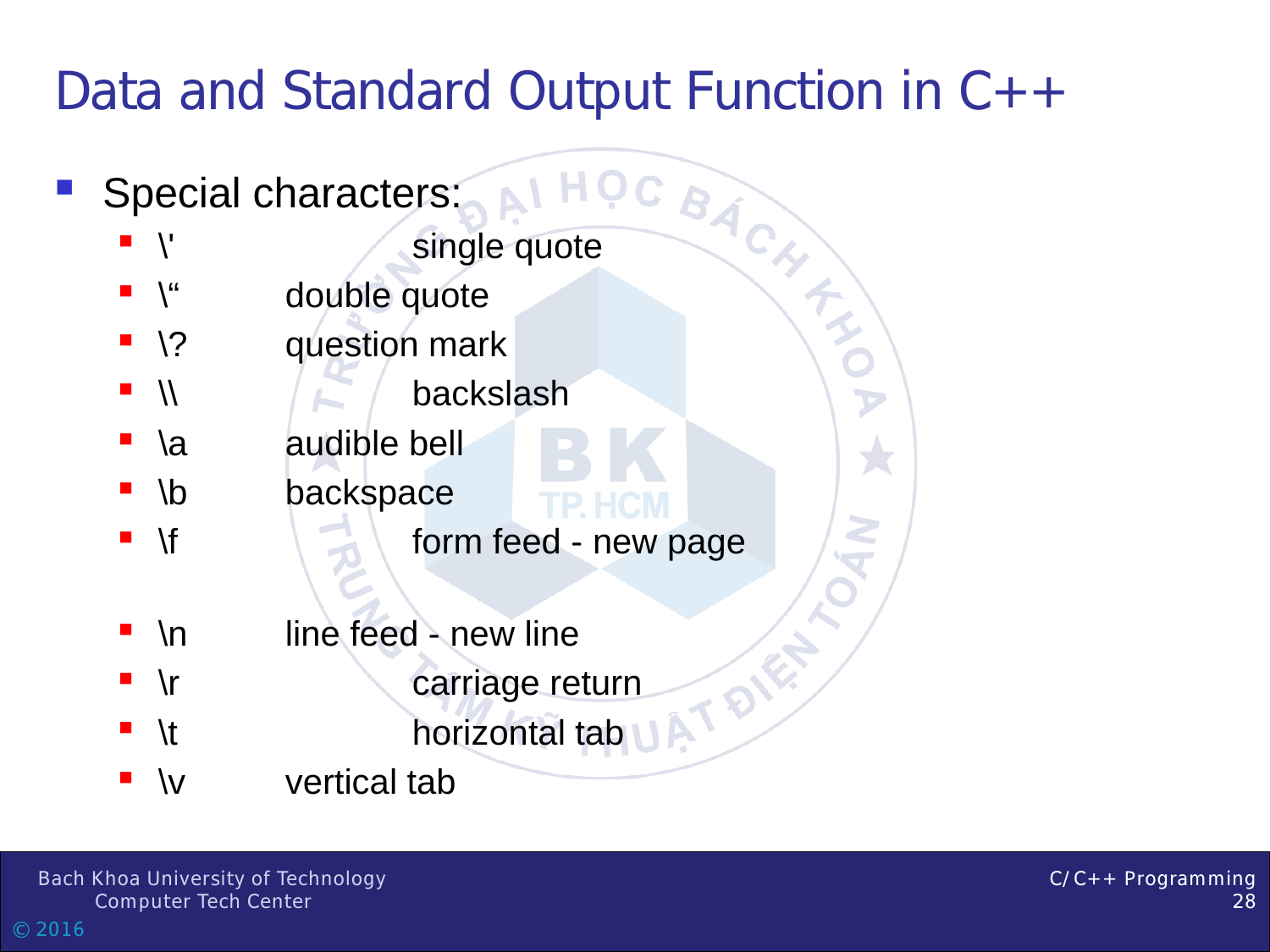

# Data and Standard Output Function in C++
Special characters:
\'		single quote
\“	double quote
\?	question mark
\\		backslash
\a	audible bell
\b	backspace
\f		form feed - new page
\n	line feed - new line
\r		carriage return
\t		horizontal tab
\v	vertical tab